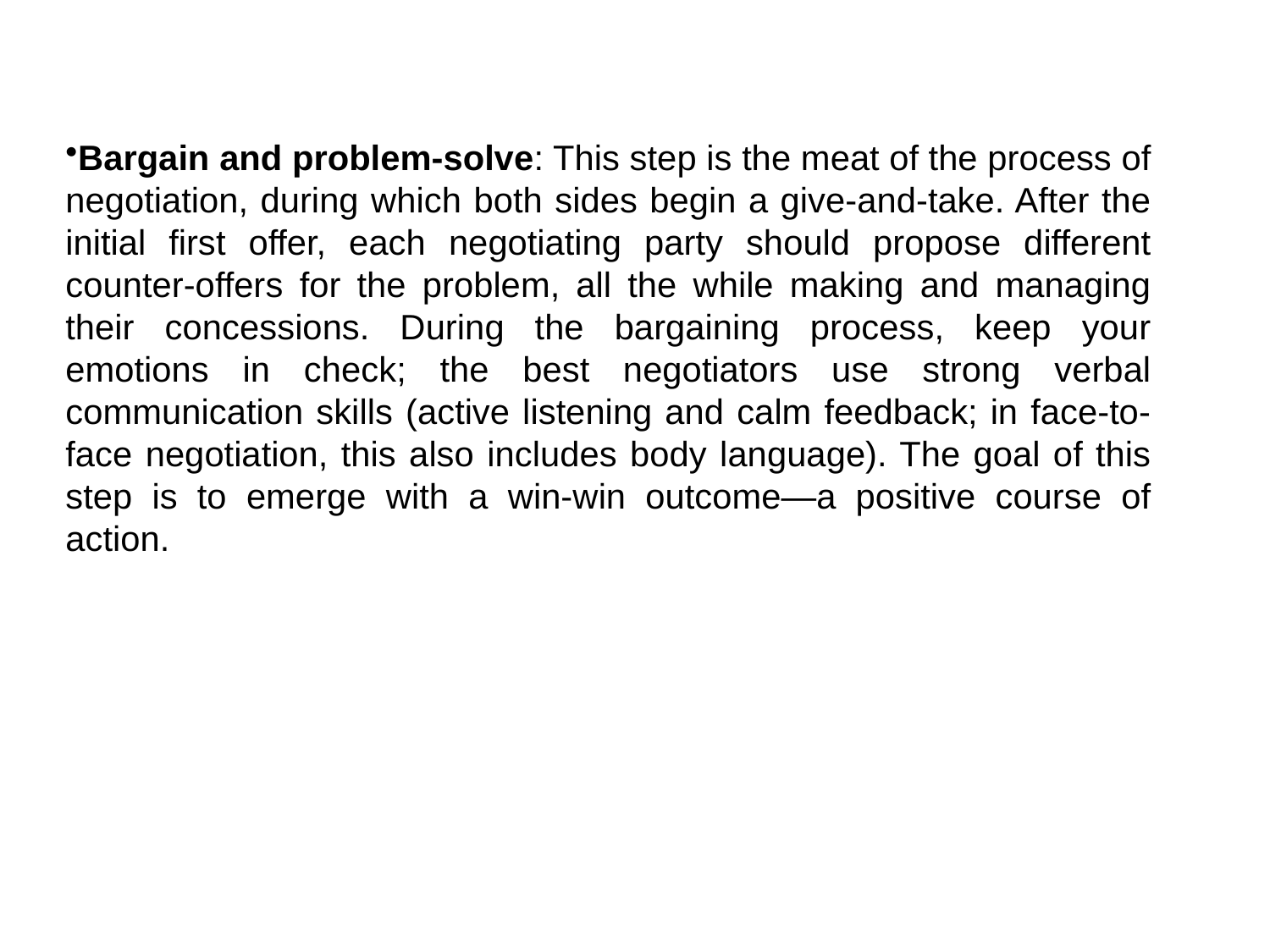

Bargain and problem-solve: This step is the meat of the process of negotiation, during which both sides begin a give-and-take. After the initial first offer, each negotiating party should propose different counter-offers for the problem, all the while making and managing their concessions. During the bargaining process, keep your emotions in check; the best negotiators use strong verbal communication skills (active listening and calm feedback; in face-to-face negotiation, this also includes body language). The goal of this step is to emerge with a win-win outcome—a positive course of action.